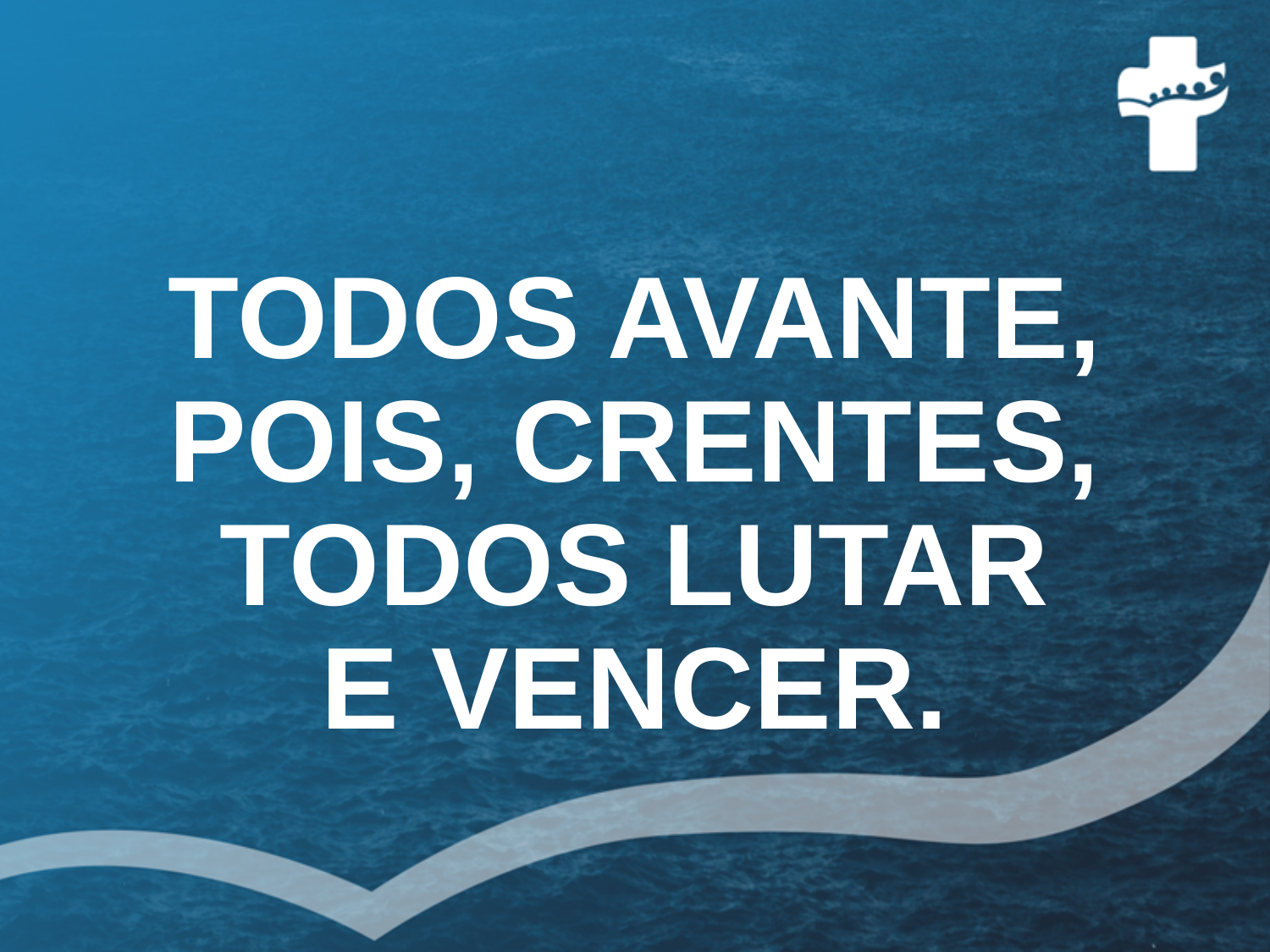

# TODOS AVANTE, POIS, CRENTES, TODOS LUTAR E VENCER.